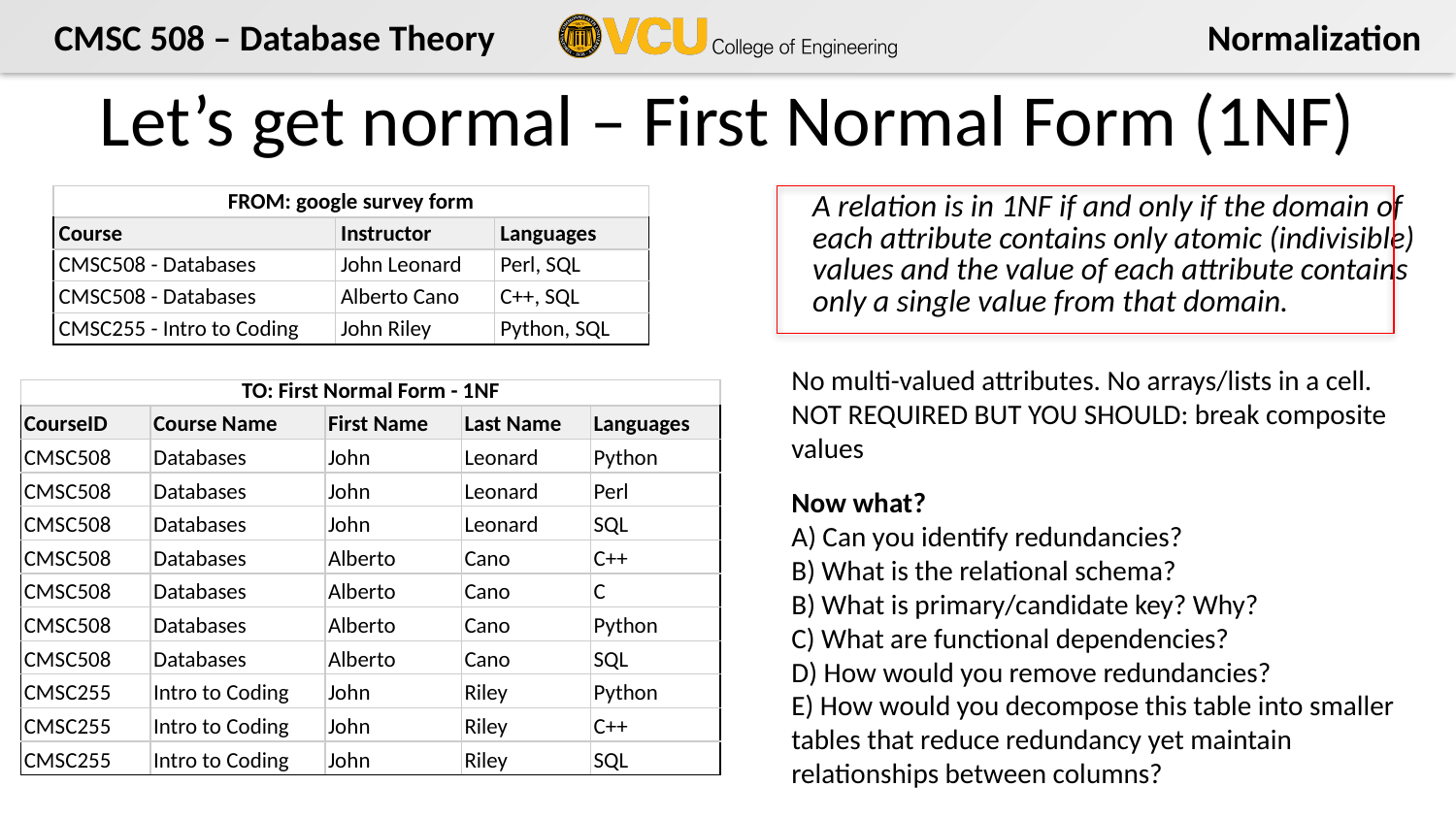

# Let’s get normal – First Normal Form (1NF)
| FROM: google survey form |  |  |
| --- | --- | --- |
| Course | Instructor | Languages |
| CMSC508 - Databases | John Leonard | Perl, SQL |
| CMSC508 - Databases | Alberto Cano | C++, SQL |
| CMSC255 - Intro to Coding | John Riley | Python, SQL |
A relation is in 1NF if and only if the domain of each attribute contains only atomic (indivisible) values and the value of each attribute contains only a single value from that domain.

No multi-valued attributes. No arrays/lists in a cell.  NOT REQUIRED BUT YOU SHOULD: break composite values
Now what?
A) Can you identify redundancies?
B) What is the relational schema?
B) What is primary/candidate key? Why?
C) What are functional dependencies?
D) How would you remove redundancies?
E) How would you decompose this table into smaller tables that reduce redundancy yet maintain relationships between columns?
| TO: First Normal Form - 1NF |  |  |  |  |
| --- | --- | --- | --- | --- |
| CourseID | Course Name | First Name | Last Name | Languages |
| CMSC508 | Databases | John | Leonard | Python |
| CMSC508 | Databases | John | Leonard | Perl |
| CMSC508 | Databases | John | Leonard | SQL |
| CMSC508 | Databases | Alberto | Cano | C++ |
| CMSC508 | Databases | Alberto | Cano | C |
| CMSC508 | Databases | Alberto | Cano | Python |
| CMSC508 | Databases | Alberto | Cano | SQL |
| CMSC255 | Intro to Coding | John | Riley | Python |
| CMSC255 | Intro to Coding | John | Riley | C++ |
| CMSC255 | Intro to Coding | John | Riley | SQL |